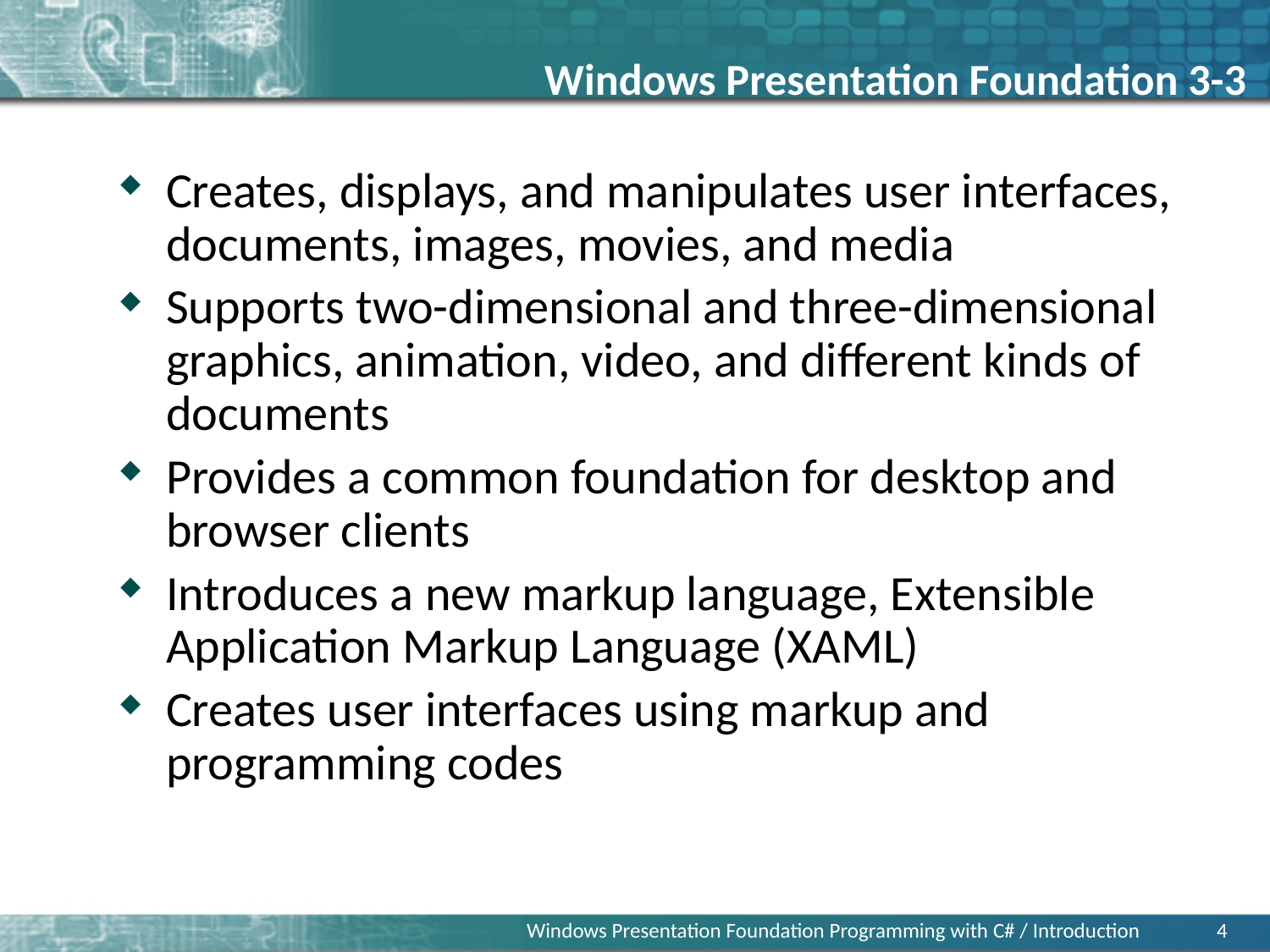

Windows Presentation Foundation 3-3
Creates, displays, and manipulates user interfaces, documents, images, movies, and media
Supports two-dimensional and three-dimensional graphics, animation, video, and different kinds of documents
Provides a common foundation for desktop and browser clients
Introduces a new markup language, Extensible Application Markup Language (XAML)
Creates user interfaces using markup and programming codes

Windows Presentation Foundation Programming with C# / Introduction
4